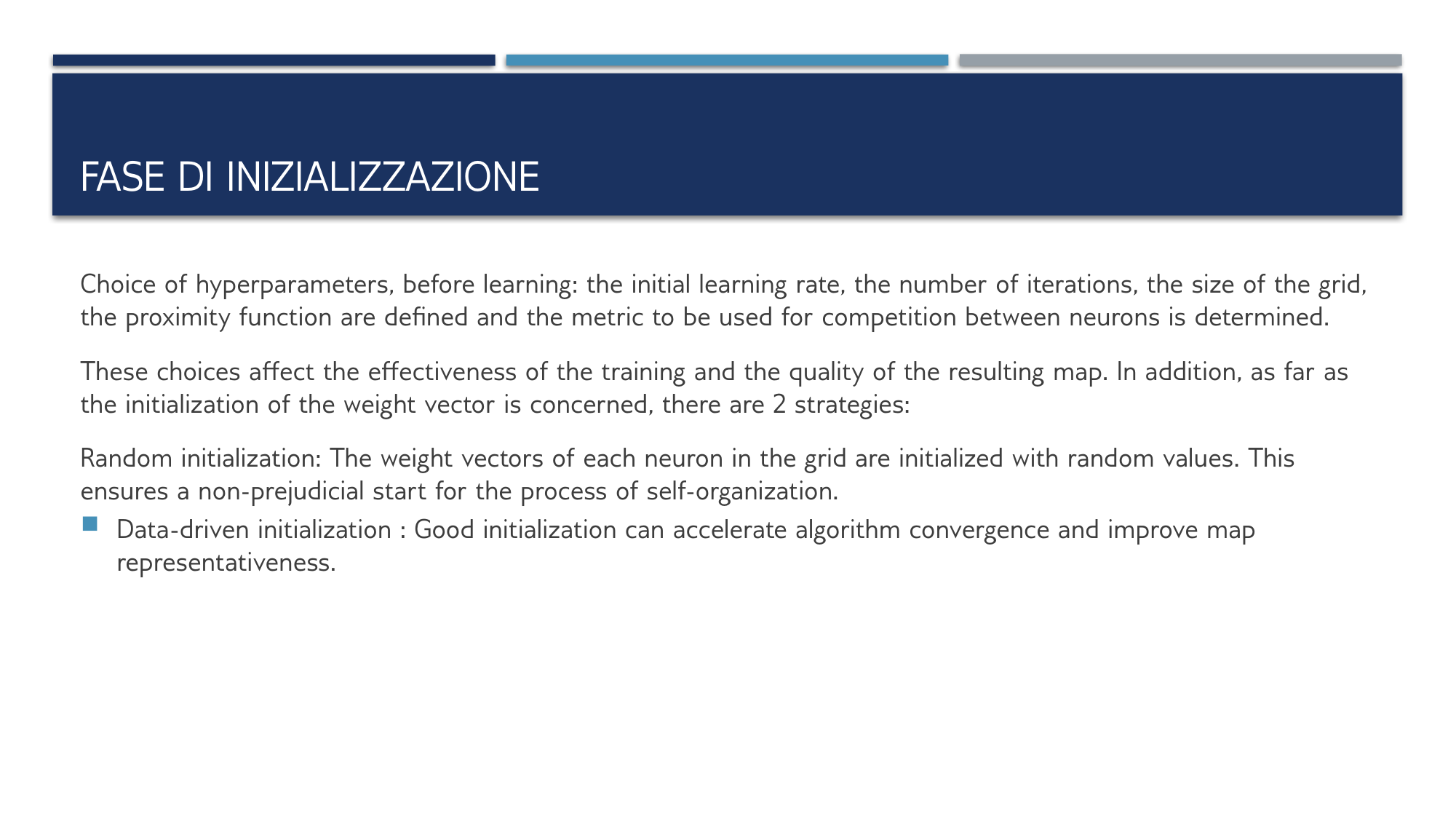

# Fase di Inizializzazione
Choice of hyperparameters, before learning: the initial learning rate, the number of iterations, the size of the grid, the proximity function are defined and the metric to be used for competition between neurons is determined.
These choices affect the effectiveness of the training and the quality of the resulting map. In addition, as far as the initialization of the weight vector is concerned, there are 2 strategies:
Random initialization: The weight vectors of each neuron in the grid are initialized with random values. This ensures a non-prejudicial start for the process of self-organization.
Data-driven initialization : Good initialization can accelerate algorithm convergence and improve map representativeness.